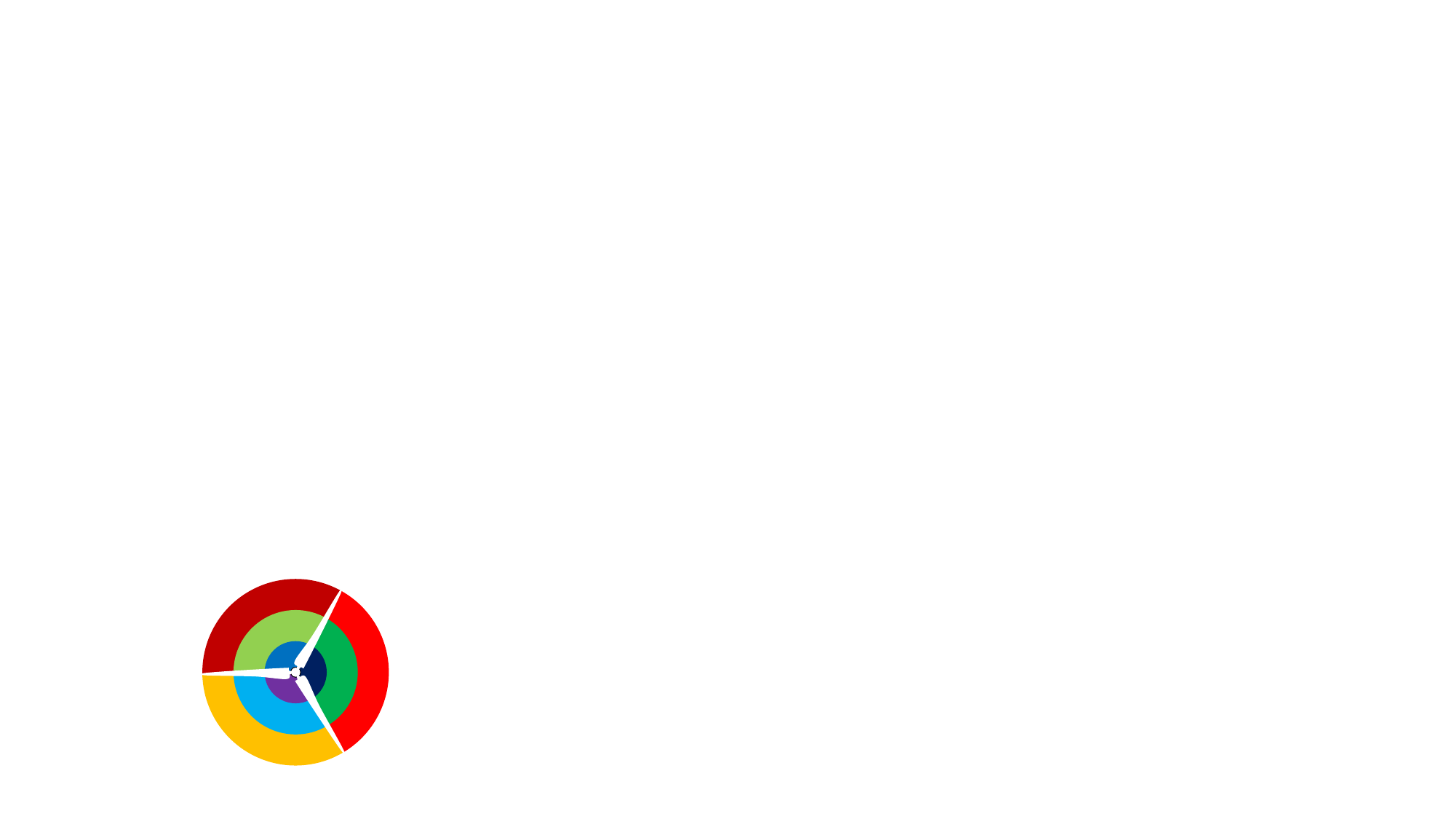

#
InductionZone

The wind energy innovation community